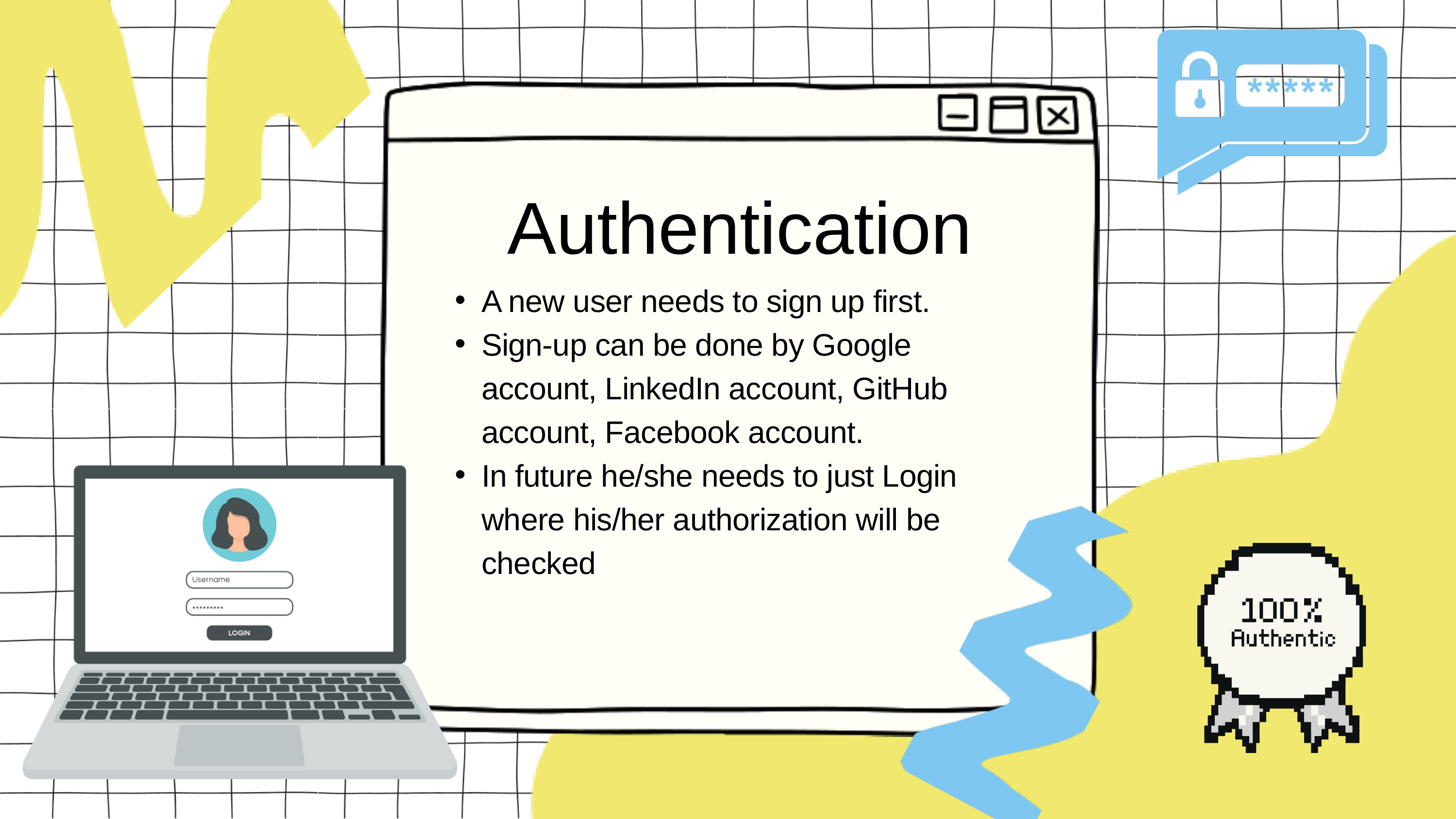

Authentication

A new user needs to sign up first.
Sign-up can be done by Google account, LinkedIn account, GitHub account, Facebook account.
In future he/she needs to just Login where his/her authorization will be checked